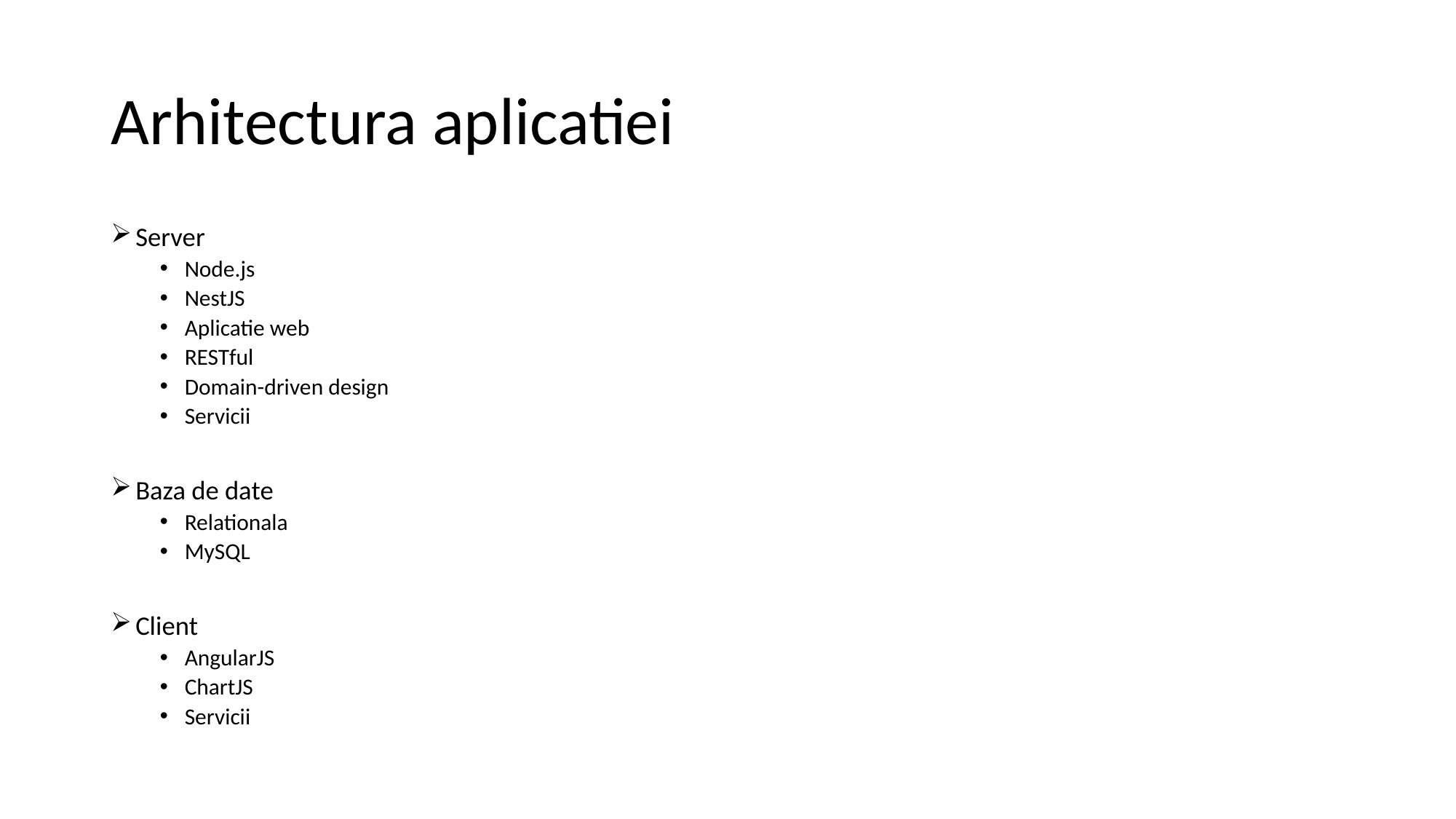

# Arhitectura aplicatiei
Server
Node.js
NestJS
Aplicatie web
RESTful
Domain-driven design
Servicii

Baza de date
Relationala
MySQL

Client
AngularJS
ChartJS
Servicii